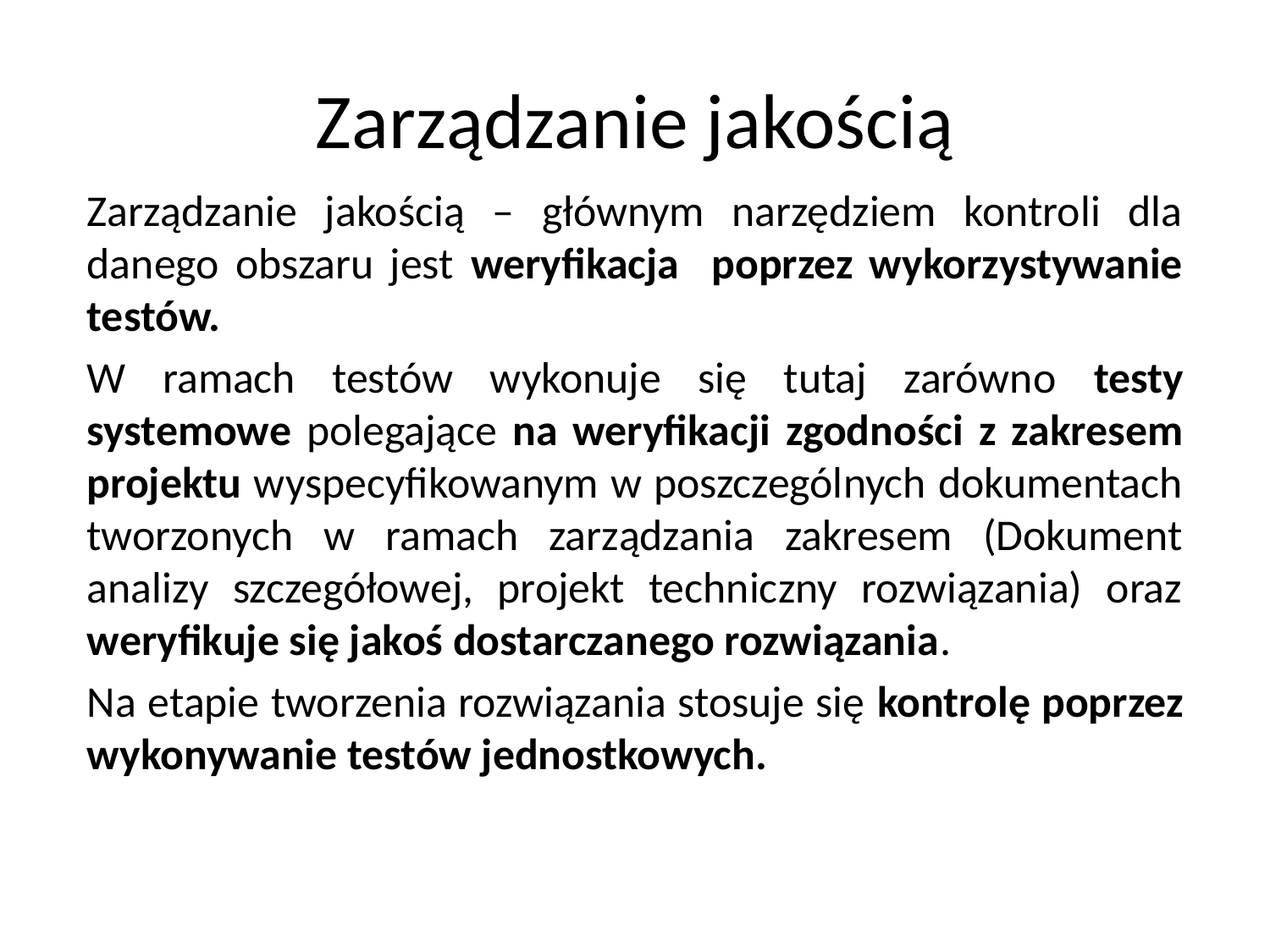

# Zarządzanie jakością
Zarządzanie jakością – głównym narzędziem kontroli dla danego obszaru jest weryfikacja  poprzez wykorzystywanie testów.
W ramach testów wykonuje się tutaj zarówno testy systemowe polegające na weryfikacji zgodności z zakresem projektu wyspecyfikowanym w poszczególnych dokumentach tworzonych w ramach zarządzania zakresem (Dokument analizy szczegółowej, projekt techniczny rozwiązania) oraz weryfikuje się jakoś dostarczanego rozwiązania.
Na etapie tworzenia rozwiązania stosuje się kontrolę poprzez wykonywanie testów jednostkowych.